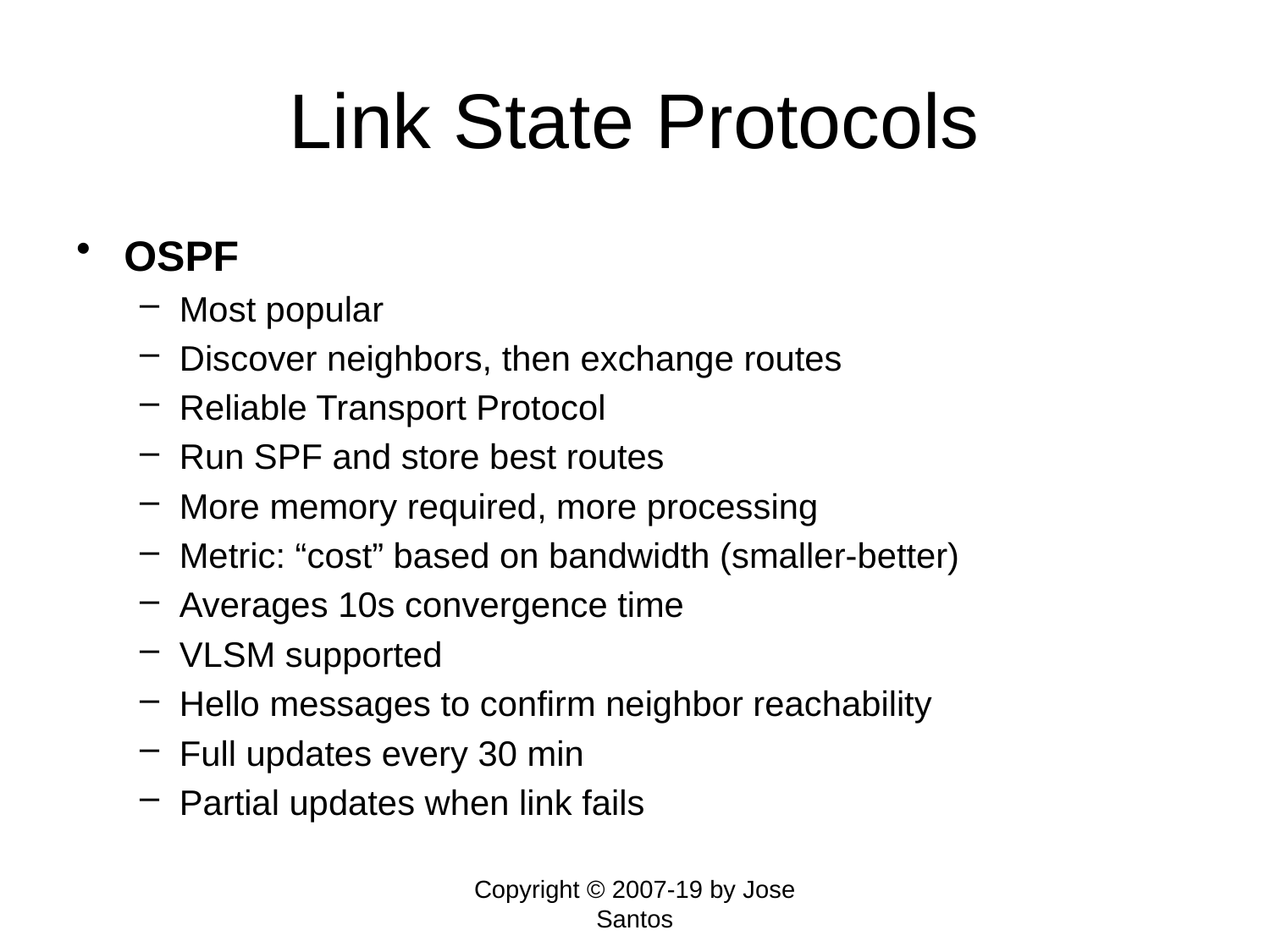

# Link State Protocols
OSPF
Most popular
Discover neighbors, then exchange routes
Reliable Transport Protocol
Run SPF and store best routes
More memory required, more processing
Metric: “cost” based on bandwidth (smaller-better)
Averages 10s convergence time
VLSM supported
Hello messages to confirm neighbor reachability
Full updates every 30 min
Partial updates when link fails
Copyright © 2007-19 by Jose Santos